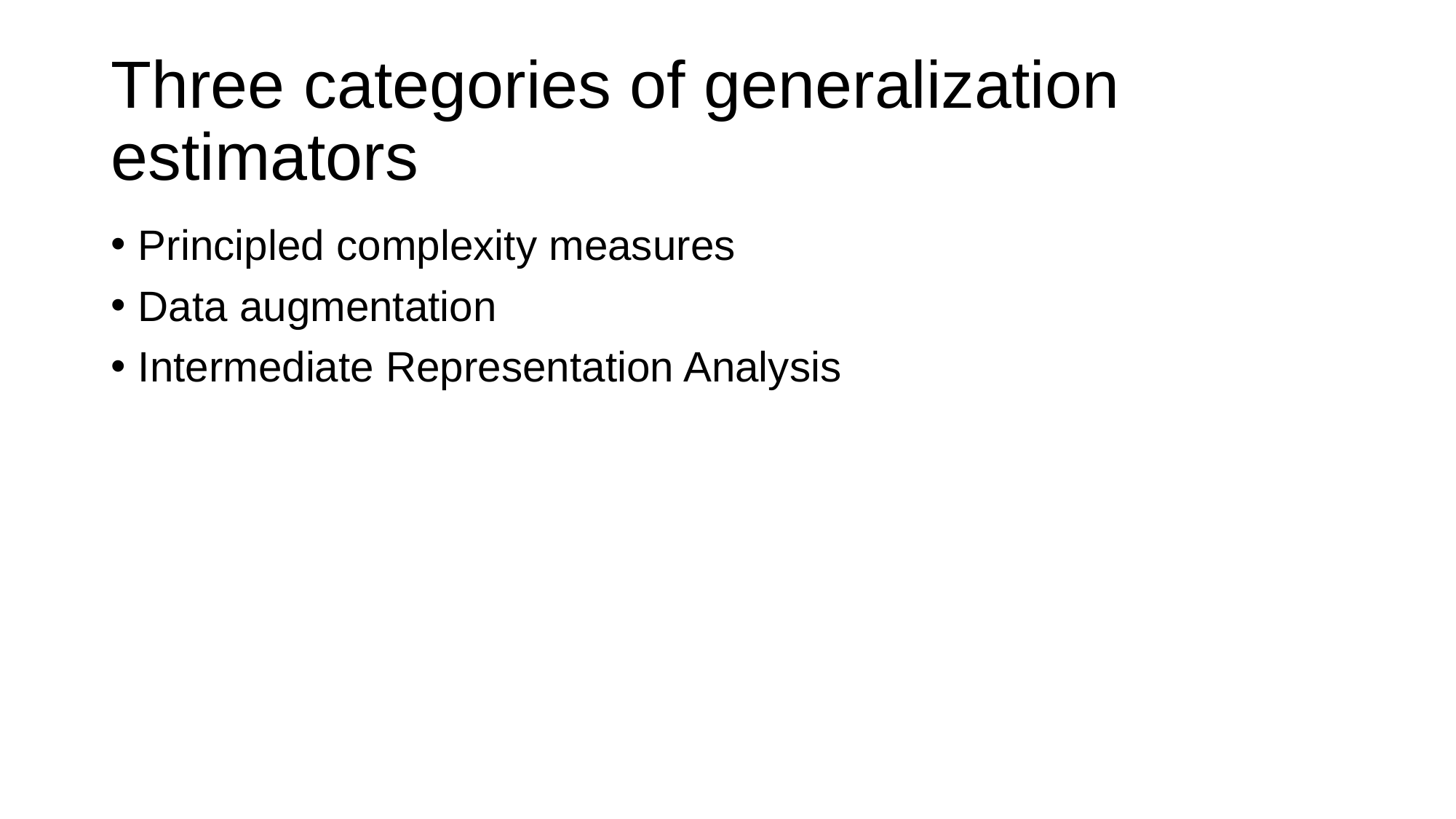

# Three categories of generalization estimators
Principled complexity measures
Data augmentation
Intermediate Representation Analysis